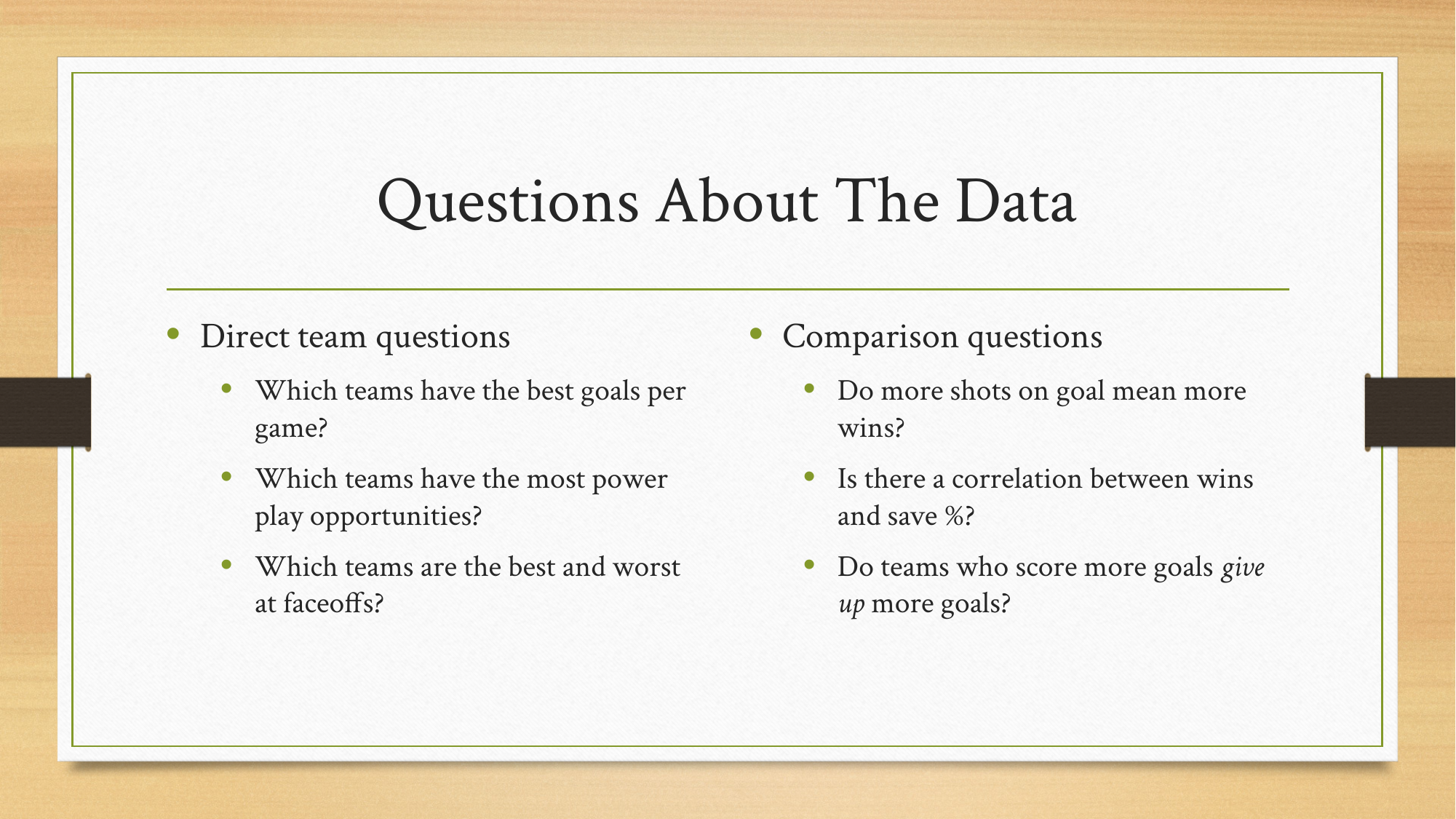

# Questions About The Data
Direct team questions
Which teams have the best goals per game?
Which teams have the most power play opportunities?
Which teams are the best and worst at faceoffs?
Comparison questions
Do more shots on goal mean more wins?
Is there a correlation between wins and save %?
Do teams who score more goals give up more goals?